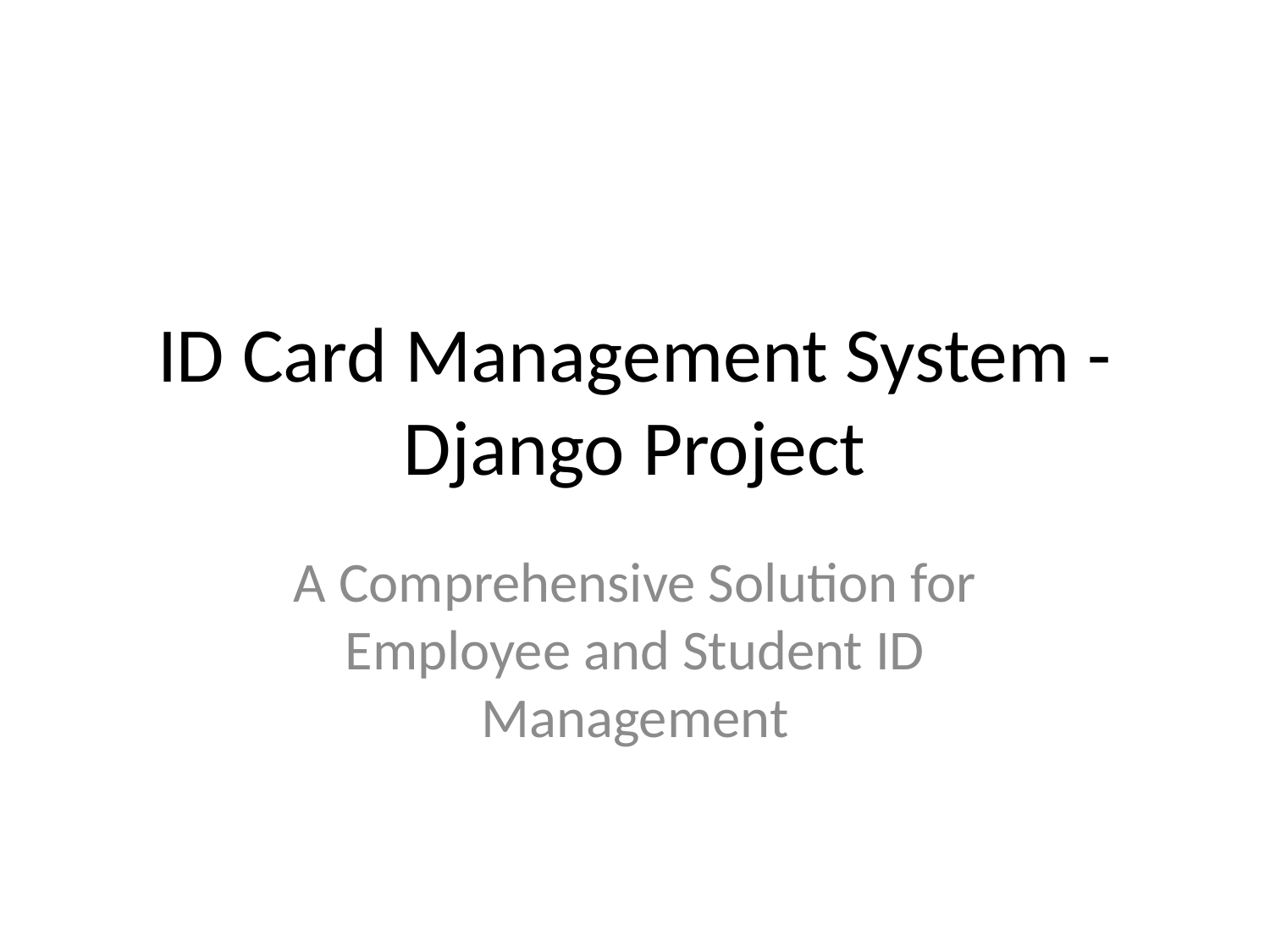

# ID Card Management System - Django Project
A Comprehensive Solution for Employee and Student ID Management